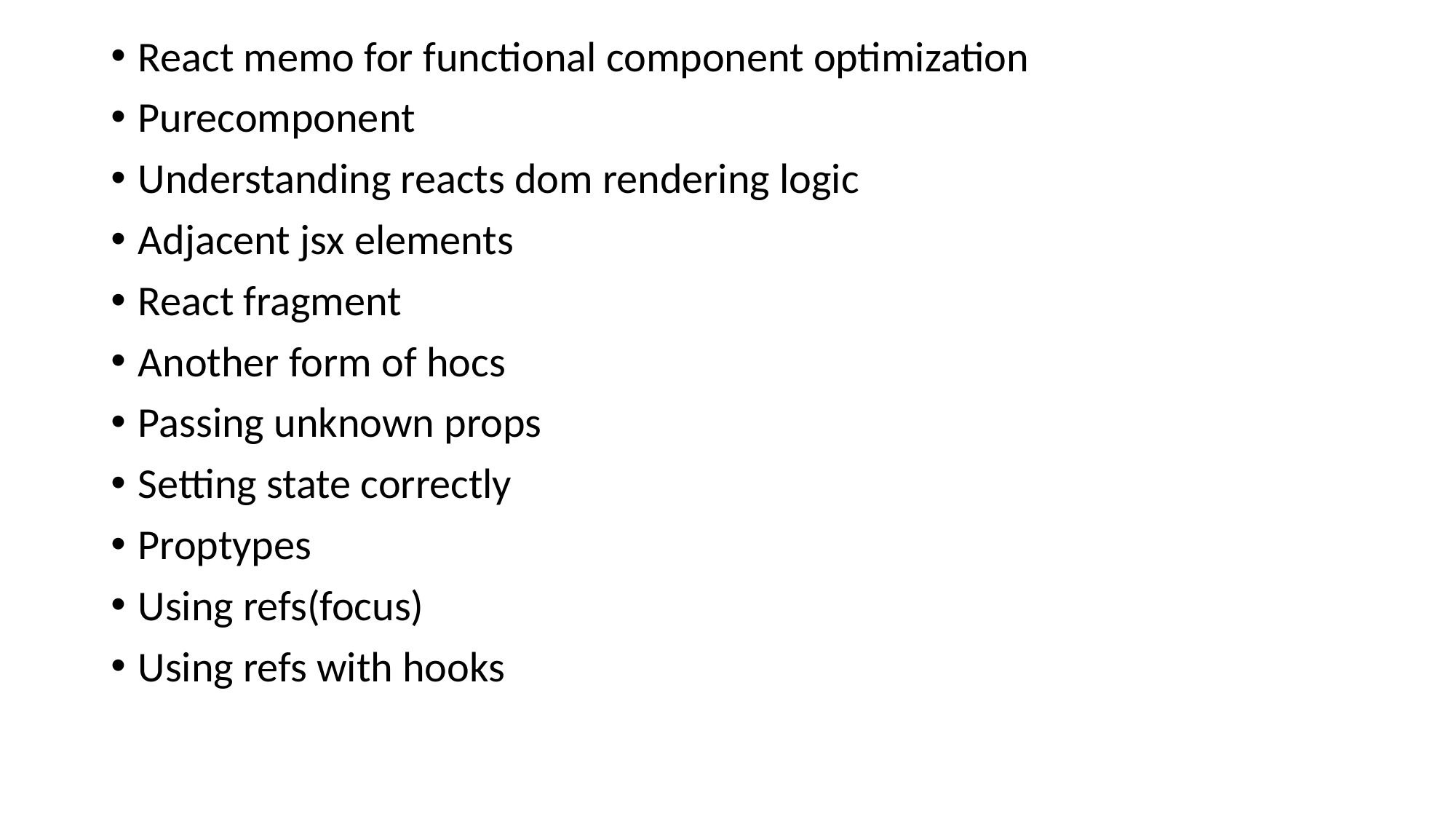

React memo for functional component optimization
Purecomponent
Understanding reacts dom rendering logic
Adjacent jsx elements
React fragment
Another form of hocs
Passing unknown props
Setting state correctly
Proptypes
Using refs(focus)
Using refs with hooks